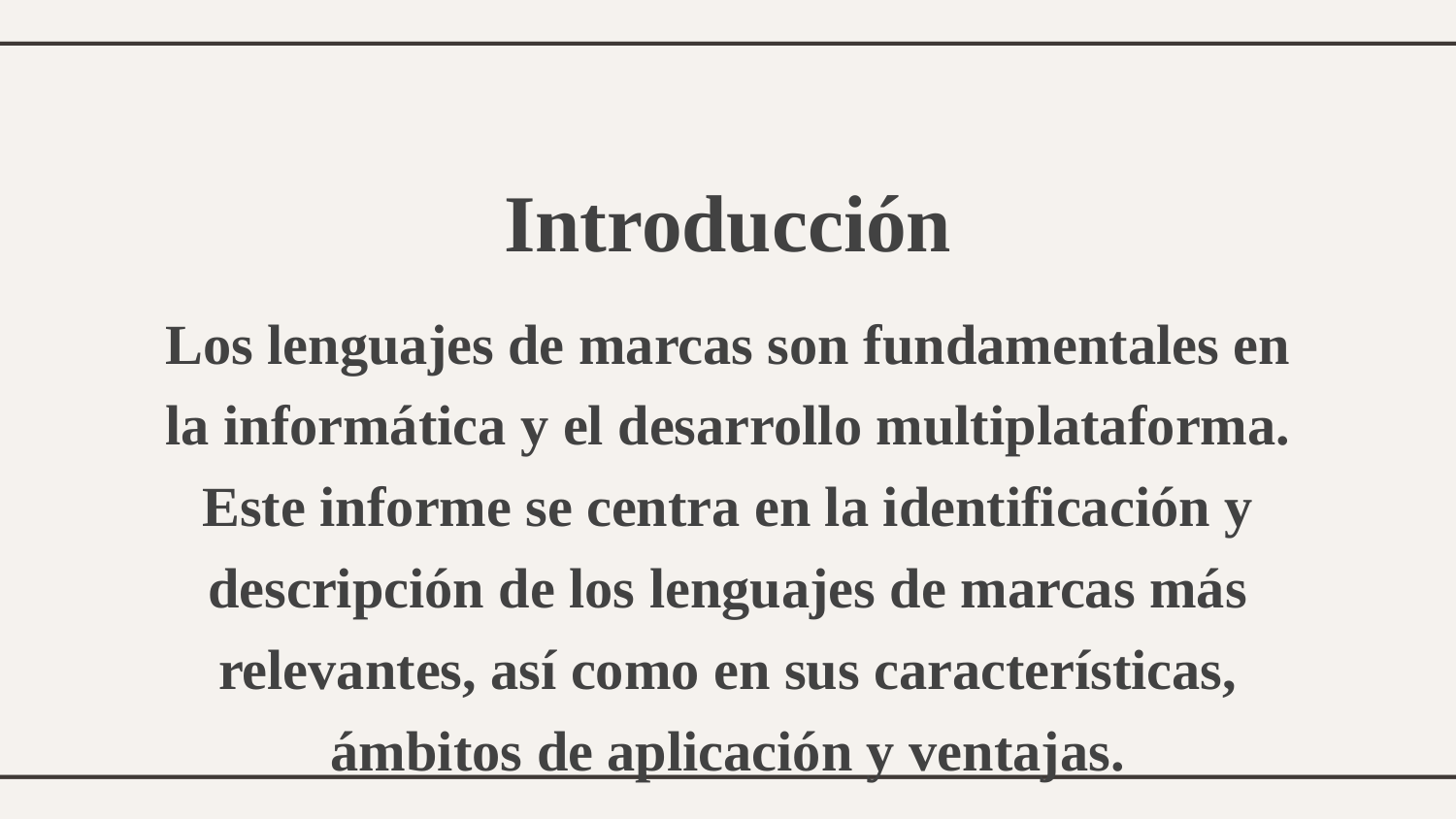

Introducción
Los lenguajes de marcas son fundamentales en la informática y el desarrollo multiplataforma. Este informe se centra en la identificación y descripción de los lenguajes de marcas más relevantes, así como en sus características, ámbitos de aplicación y ventajas.